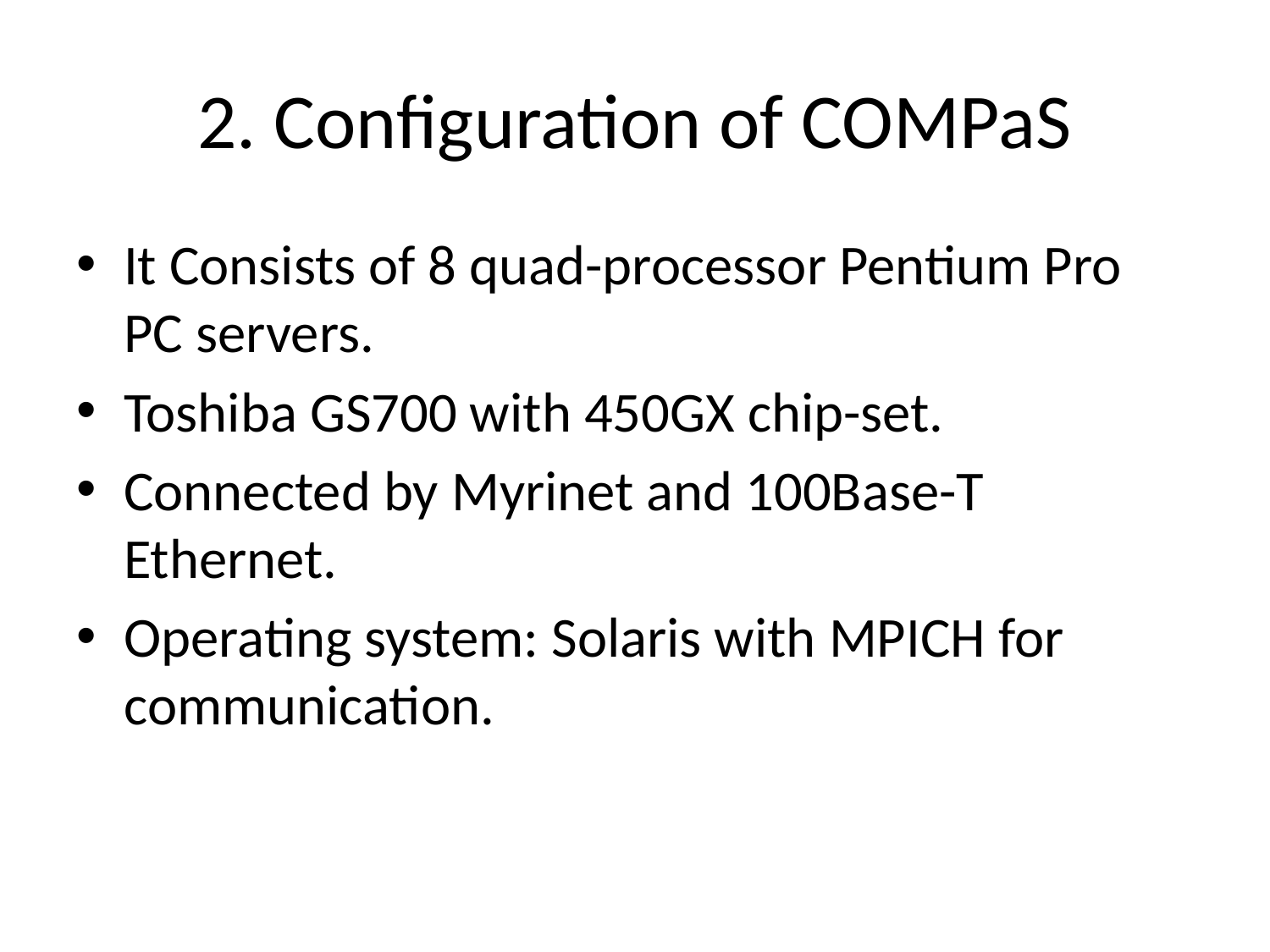

# 2. Configuration of COMPaS
It Consists of 8 quad-processor Pentium Pro PC servers.
Toshiba GS700 with 450GX chip-set.
Connected by Myrinet and 100Base-T Ethernet.
Operating system: Solaris with MPICH for communication.